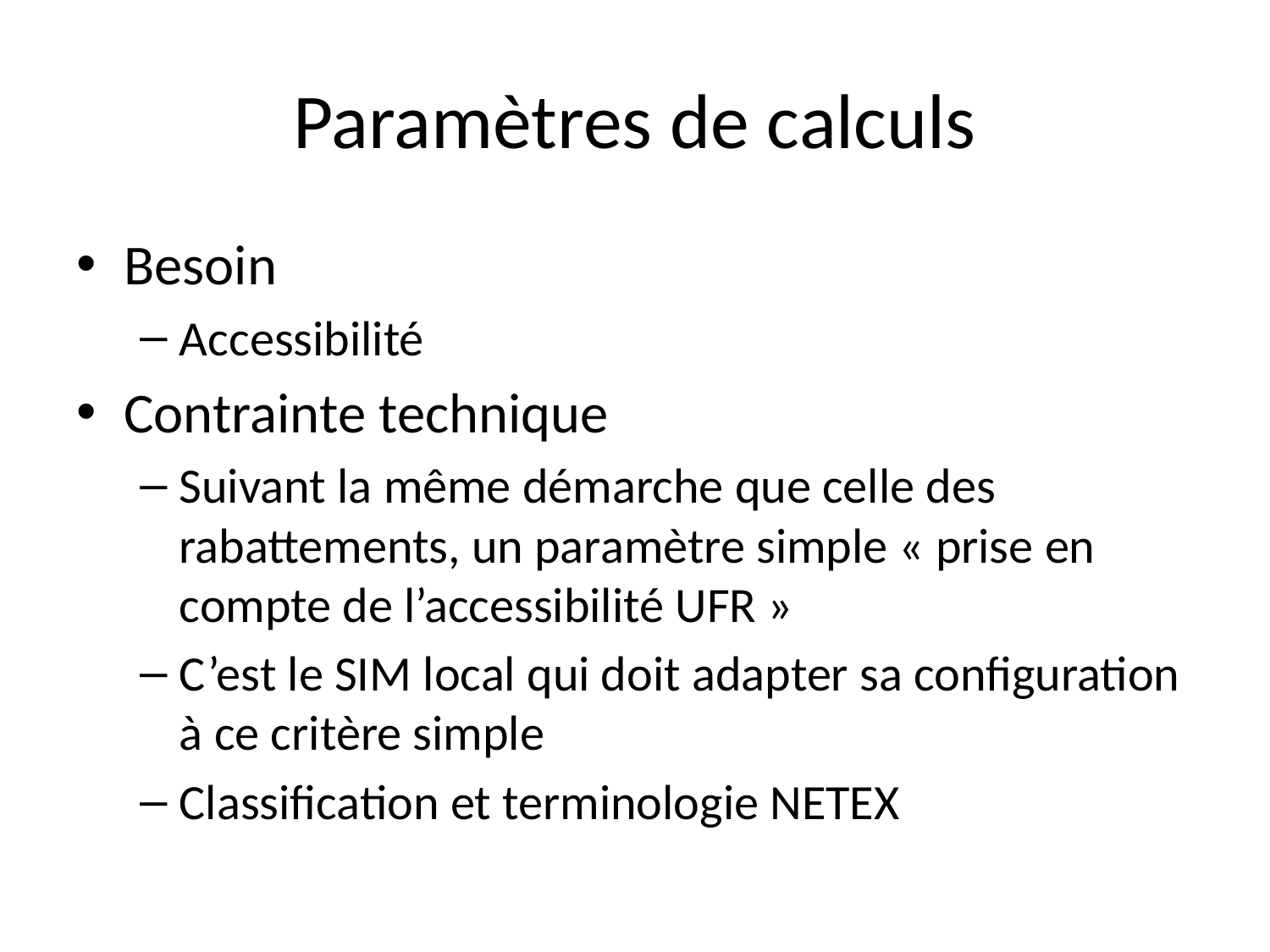

# Paramètres de calculs
Besoin
Accessibilité
Contrainte technique
Suivant la même démarche que celle des rabattements, un paramètre simple « prise en compte de l’accessibilité UFR »
C’est le SIM local qui doit adapter sa configuration à ce critère simple
Classification et terminologie NETEX